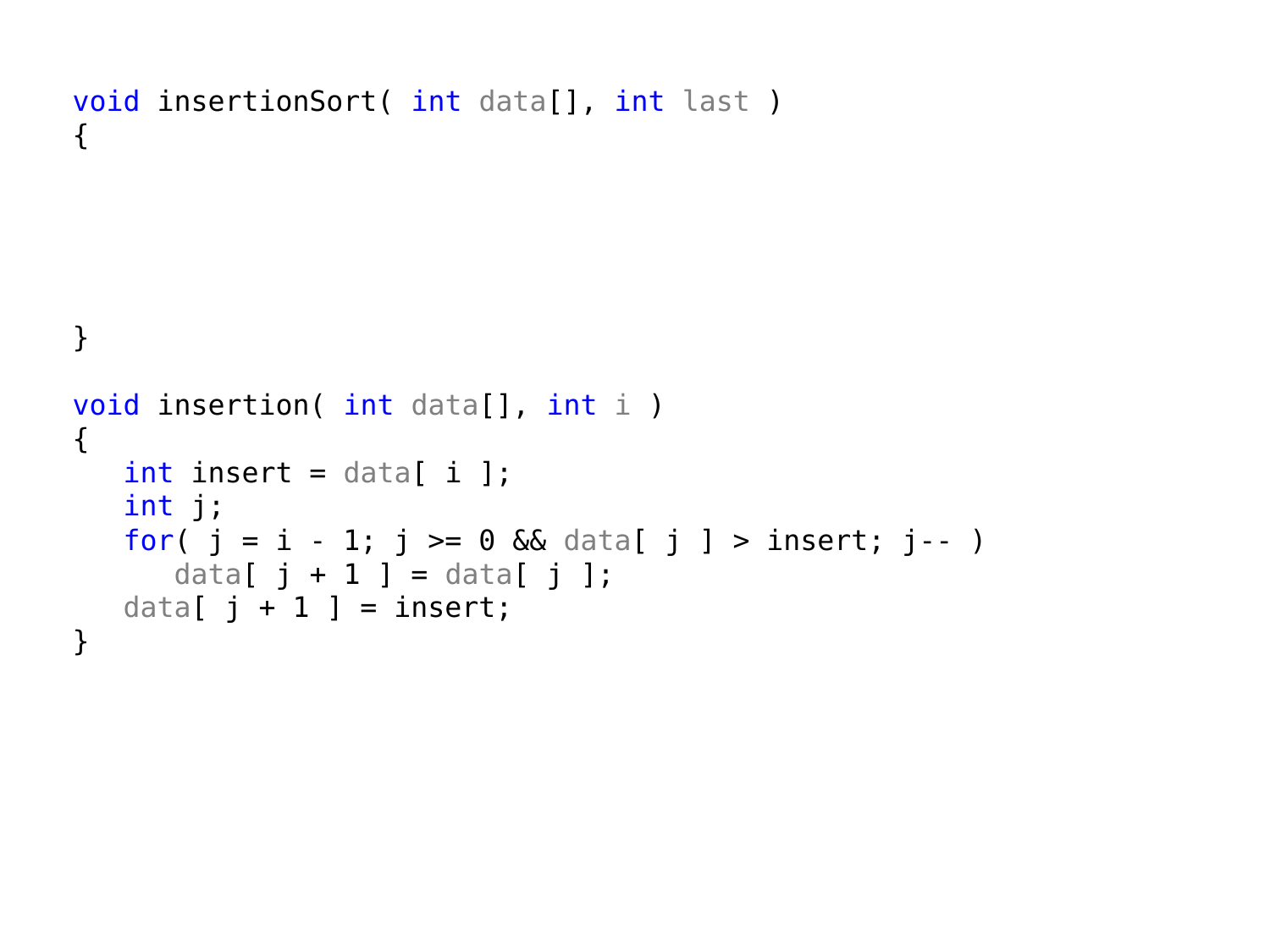

void insertionSort( int data[], int last )
{
   if( last > 0 )
   {
      insertionSort( data, last - 1 );
      insertion( data, last );
   }
}

void insertion( int data[], int i )
{
   int insert = data[ i ];
   int j;
   for( j = i - 1; j >= 0 && data[ j ] > insert; j-- )
      data[ j + 1 ] = data[ j ];
   data[ j + 1 ] = insert;
}